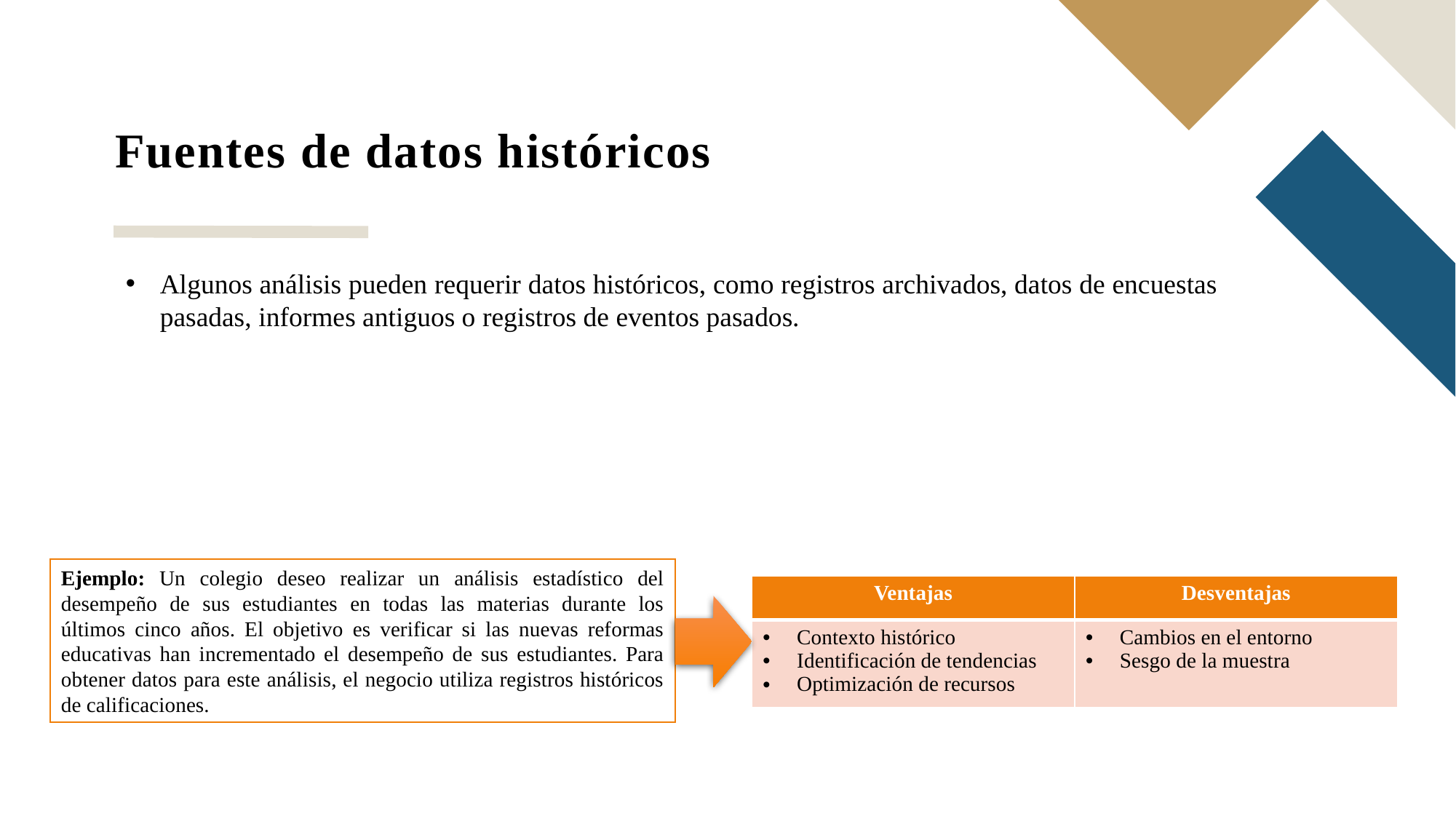

# Fuentes de datos históricos
Algunos análisis pueden requerir datos históricos, como registros archivados, datos de encuestas pasadas, informes antiguos o registros de eventos pasados.
Ejemplo: Un colegio deseo realizar un análisis estadístico del desempeño de sus estudiantes en todas las materias durante los últimos cinco años. El objetivo es verificar si las nuevas reformas educativas han incrementado el desempeño de sus estudiantes. Para obtener datos para este análisis, el negocio utiliza registros históricos de calificaciones.
| Ventajas | Desventajas |
| --- | --- |
| Contexto histórico Identificación de tendencias Optimización de recursos | Cambios en el entorno Sesgo de la muestra |